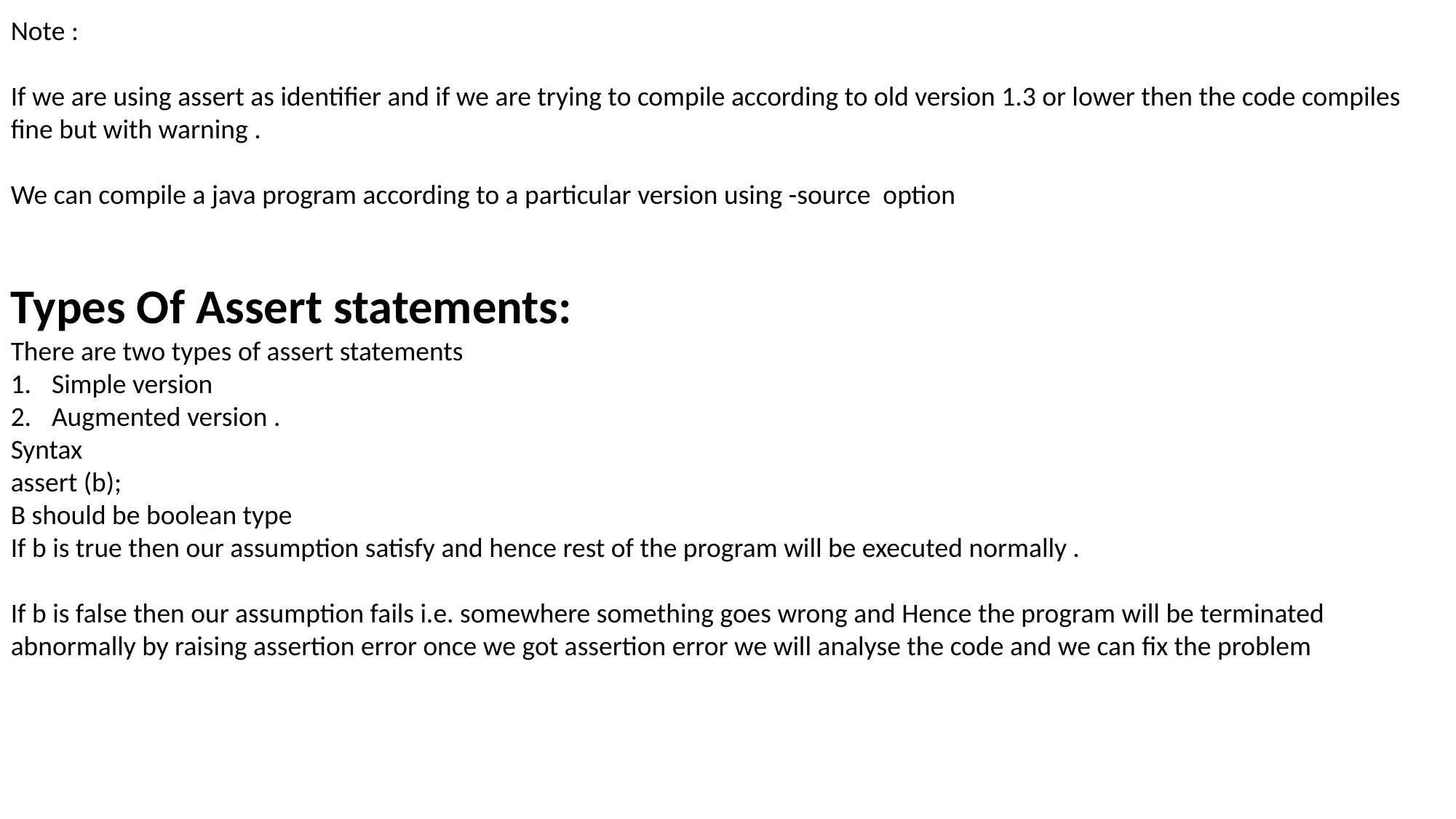

Note :

If we are using assert as identifier and if we are trying to compile according to old version 1.3 or lower then the code compiles fine but with warning .

We can compile a java program according to a particular version using -source  option

Types Of Assert statements:
There are two types of assert statements
Simple version
Augmented version .
Syntax
assert (b);
B should be boolean type
If b is true then our assumption satisfy and hence rest of the program will be executed normally .

If b is false then our assumption fails i.e. somewhere something goes wrong and Hence the program will be terminated abnormally by raising assertion error once we got assertion error we will analyse the code and we can fix the problem